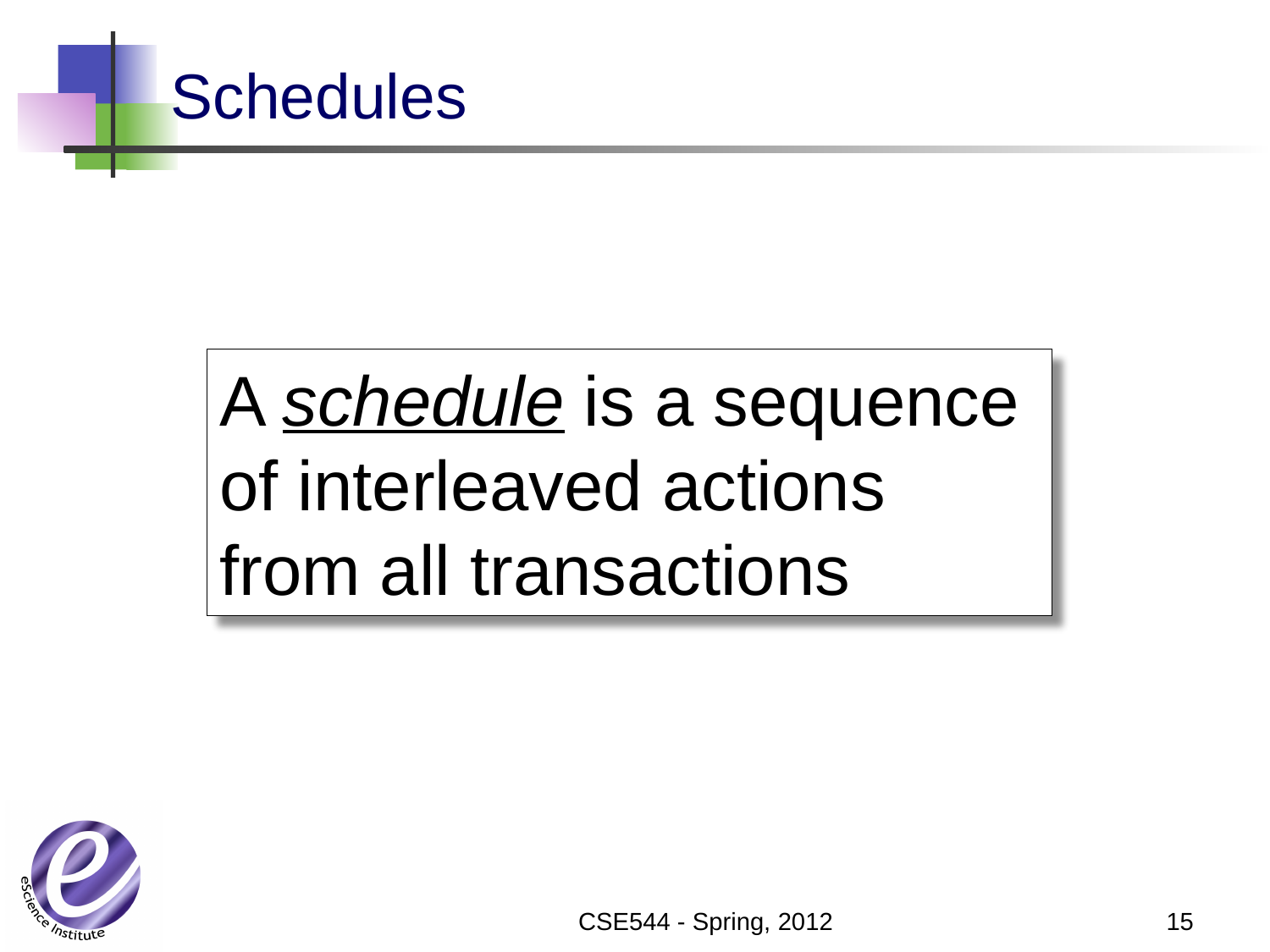

# Schedules
A schedule is a sequence
of interleaved actions
from all transactions
CSE544 - Spring, 2012
15